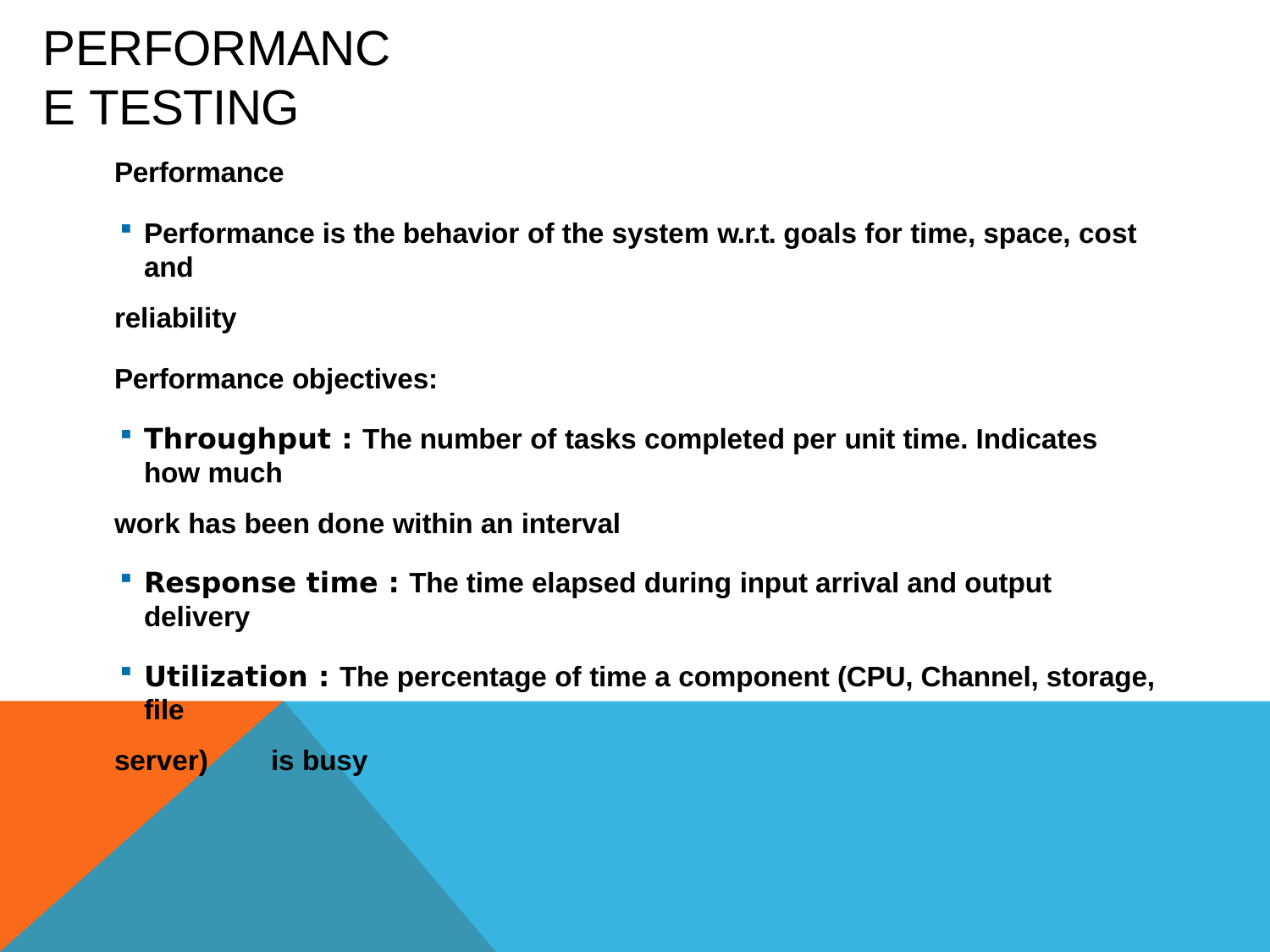

# Performance Testing
Performance
Performance is the behavior of the system w.r.t. goals for time, space, cost and
reliability
Performance objectives:
Throughput : The number of tasks completed per unit time. Indicates how much
work has been done within an interval
Response time : The time elapsed during input arrival and output delivery
Utilization : The percentage of time a component (CPU, Channel, storage, file
server)	is busy